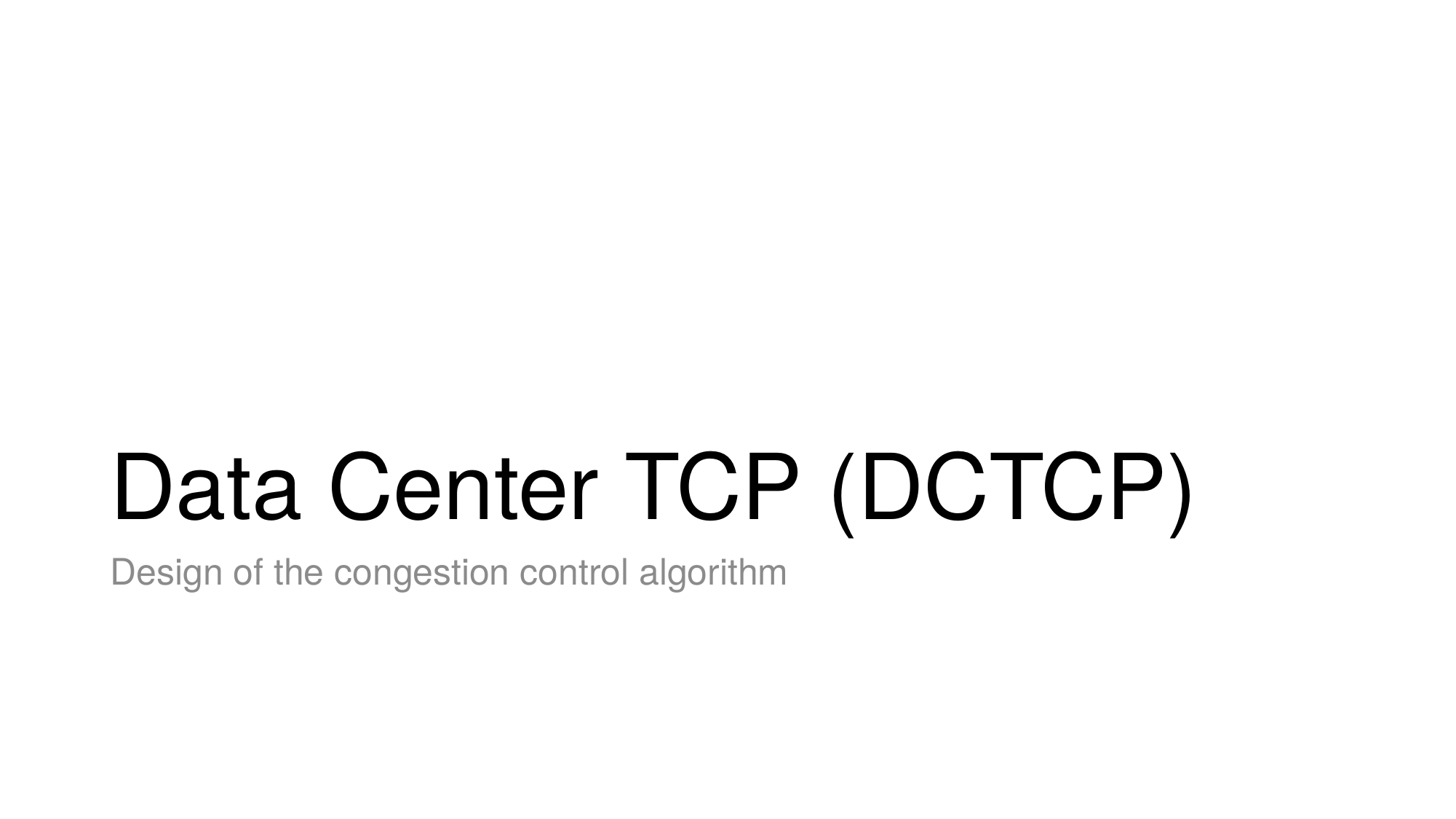

# Data Center TCP (DCTCP)
Design of the congestion control algorithm